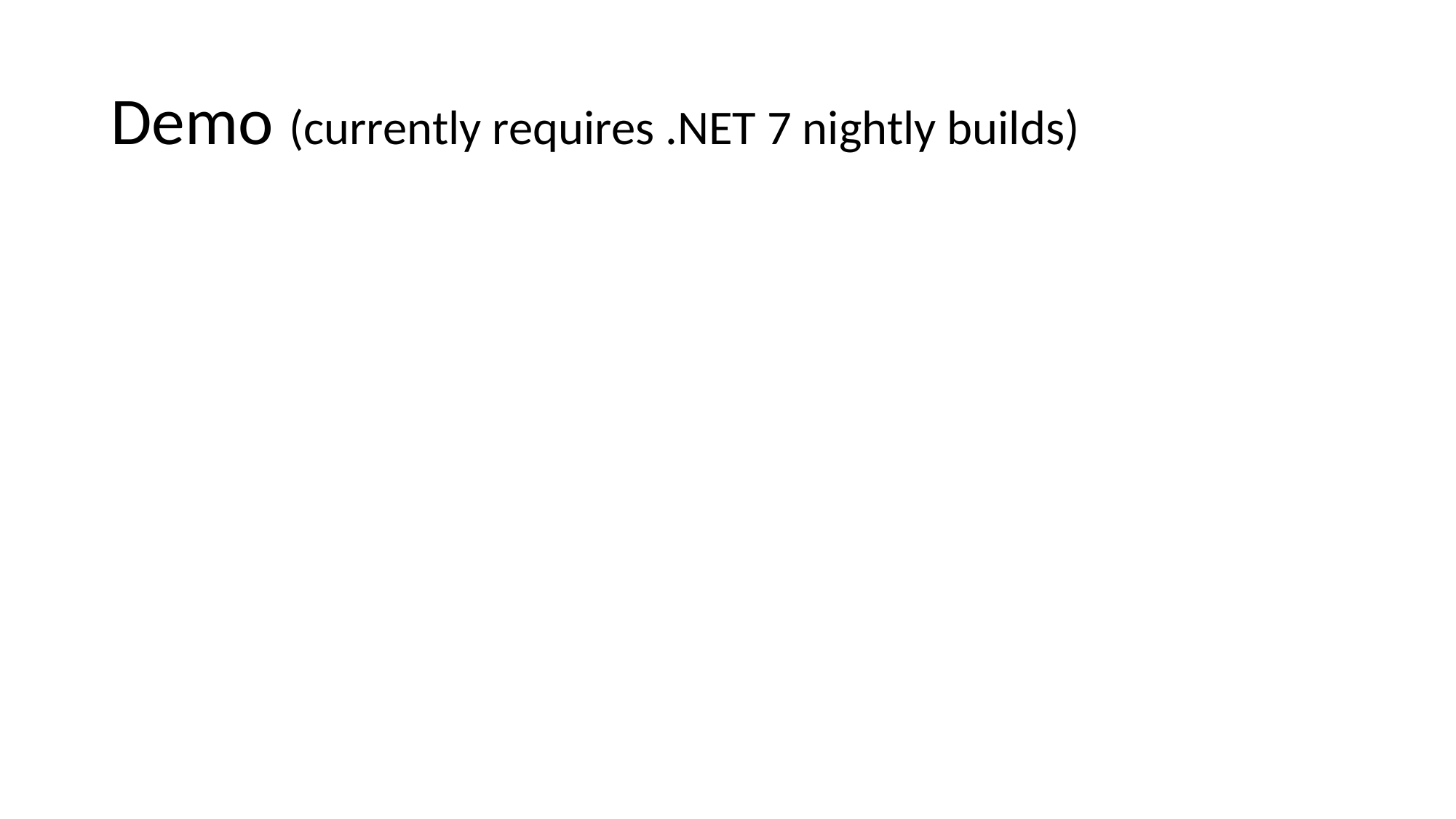

# Demo (currently requires .NET 7 nightly builds)